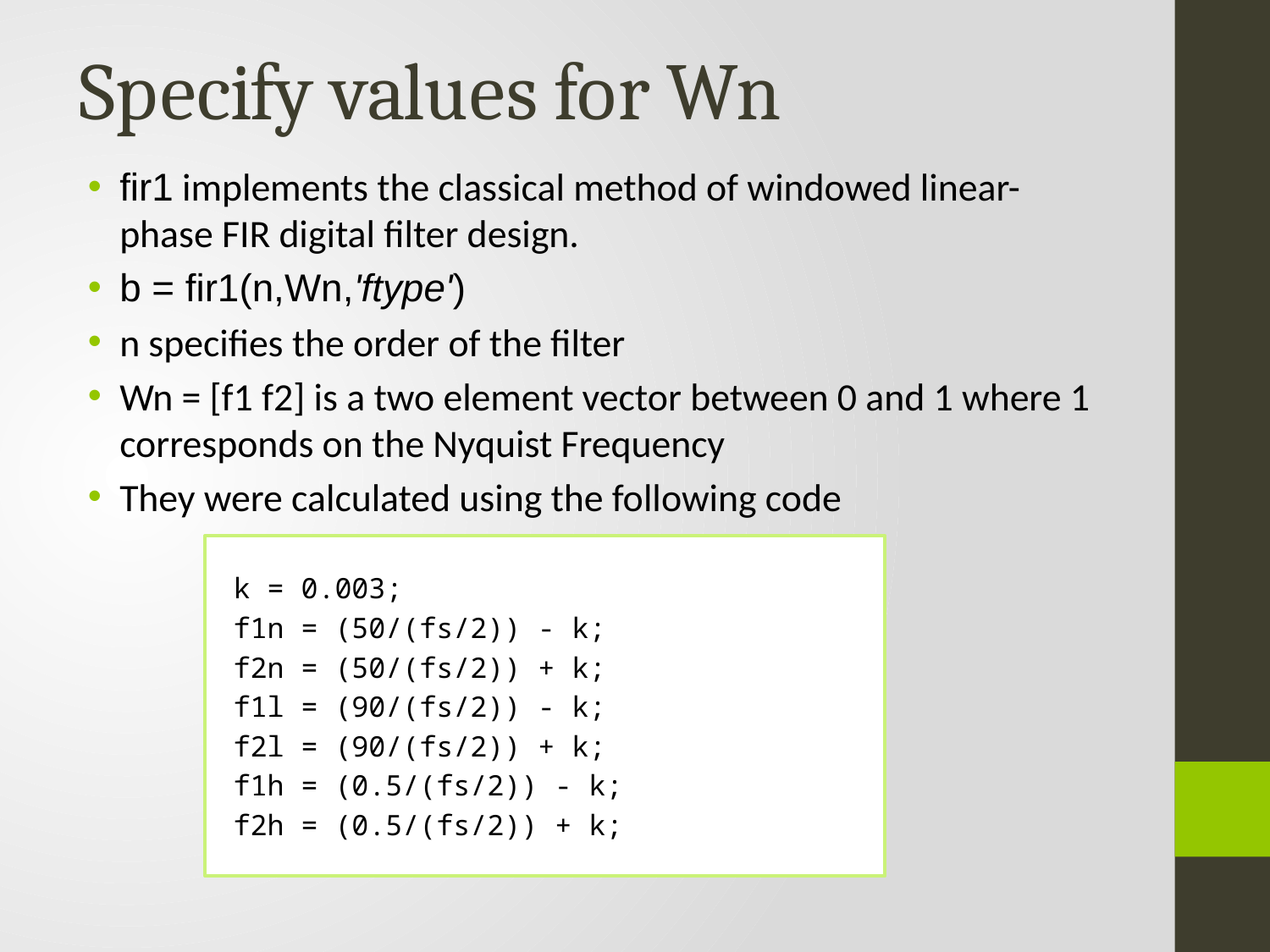

# Specify values for Wn
fir1 implements the classical method of windowed linear-phase FIR digital filter design.
b = fir1(n,Wn,'ftype')
n specifies the order of the filter
Wn = [f1 f2] is a two element vector between 0 and 1 where 1 corresponds on the Nyquist Frequency
They were calculated using the following code

k = 0.003;
f1n = (50/(fs/2)) - k;
f2n = (50/(fs/2)) + k;
f1l = (90/(fs/2)) - k;
f2l = (90/(fs/2)) + k;
f1h = (0.5/(fs/2)) - k;
f2h = (0.5/(fs/2)) + k;